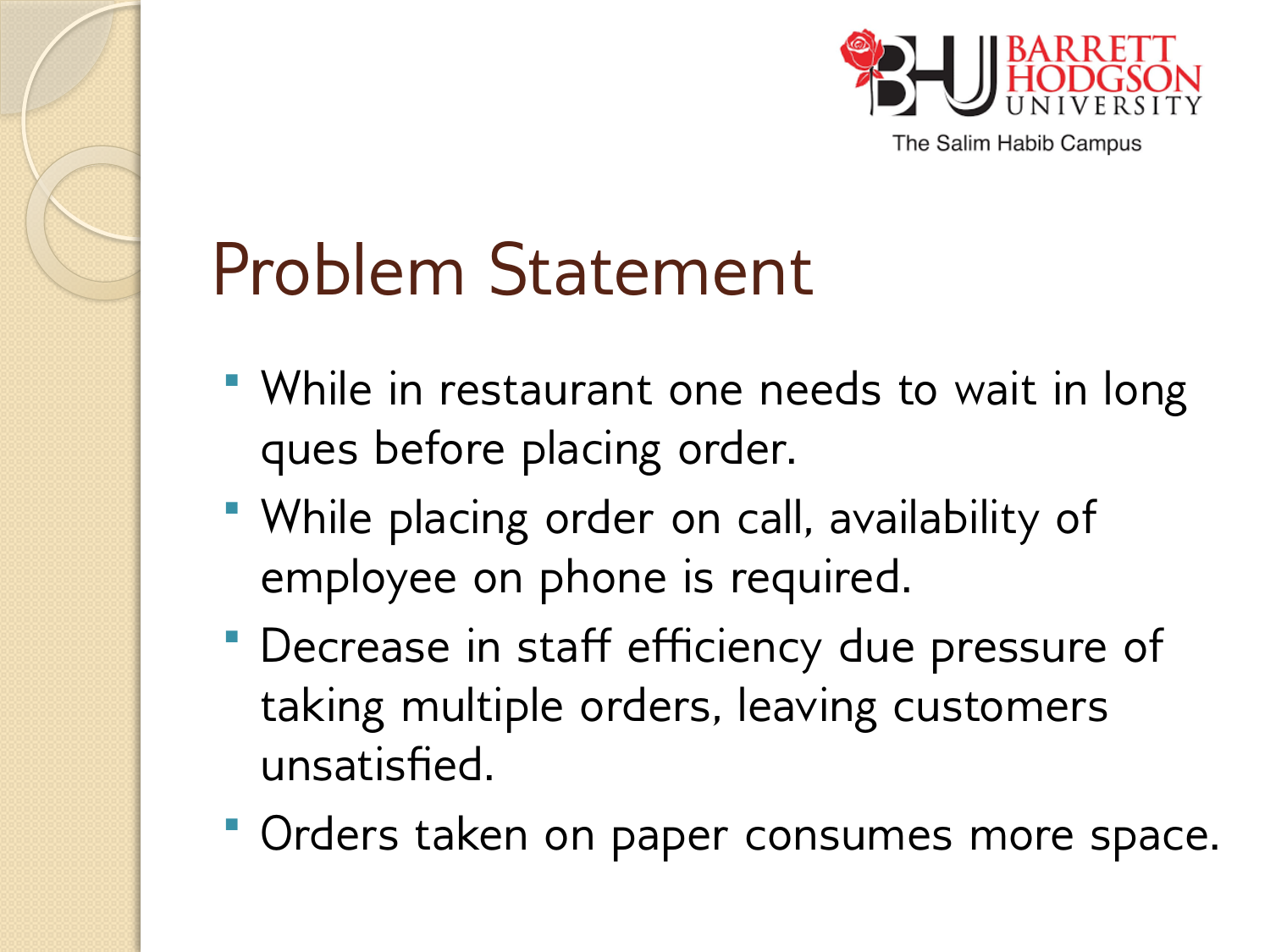

# Problem Statement
While in restaurant one needs to wait in long ques before placing order.
While placing order on call, availability of employee on phone is required.
Decrease in staff efficiency due pressure of taking multiple orders, leaving customers unsatisfied.
Orders taken on paper consumes more space.